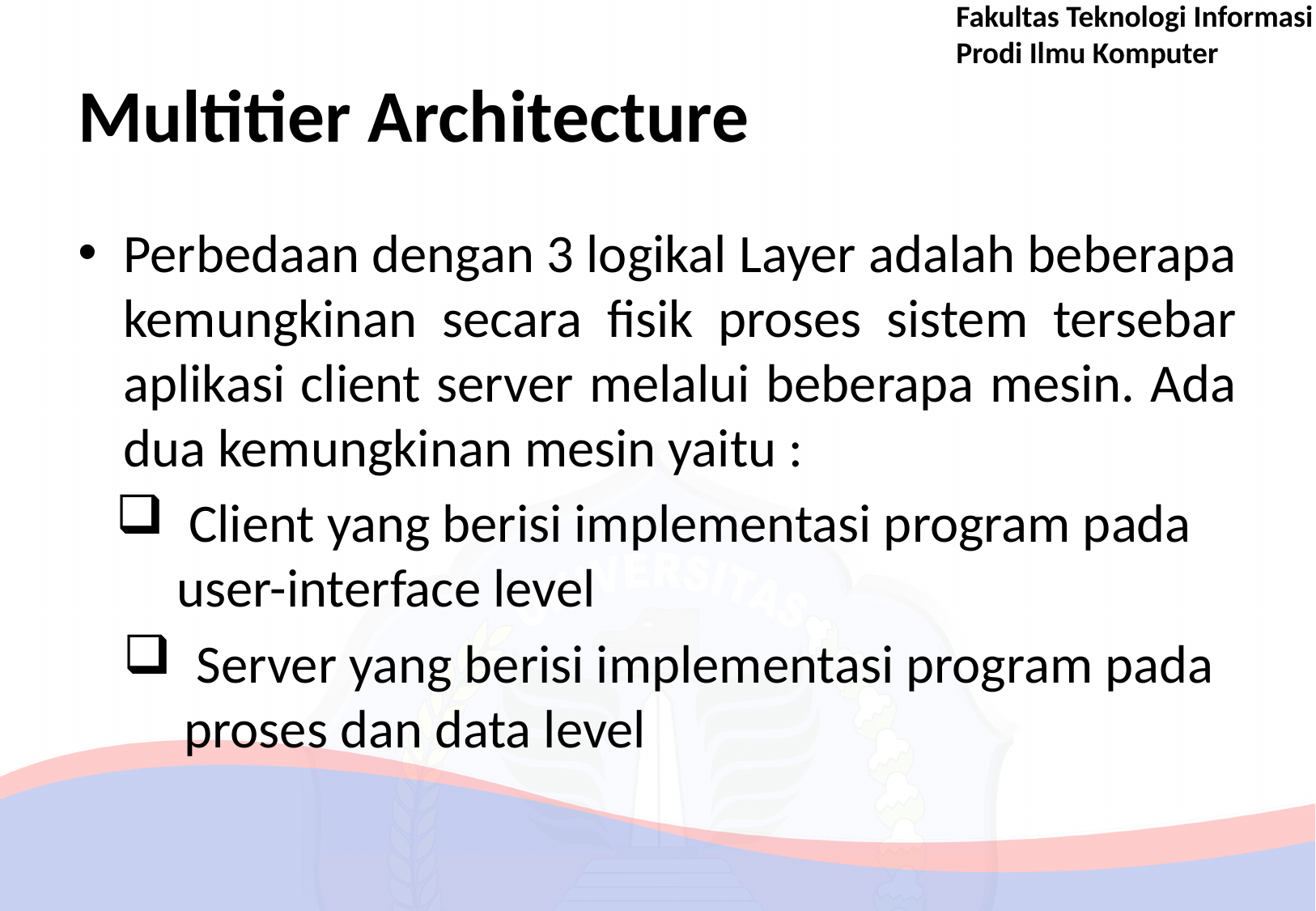

Fakultas Teknologi Informasi
Prodi Ilmu Komputer
# Multitier Architecture
Perbedaan dengan 3 logikal Layer adalah beberapa kemungkinan secara fisik proses sistem tersebar aplikasi client server melalui beberapa mesin. Ada dua kemungkinan mesin yaitu :
 Client yang berisi implementasi program pada user-interface level
 Server yang berisi implementasi program pada proses dan data level